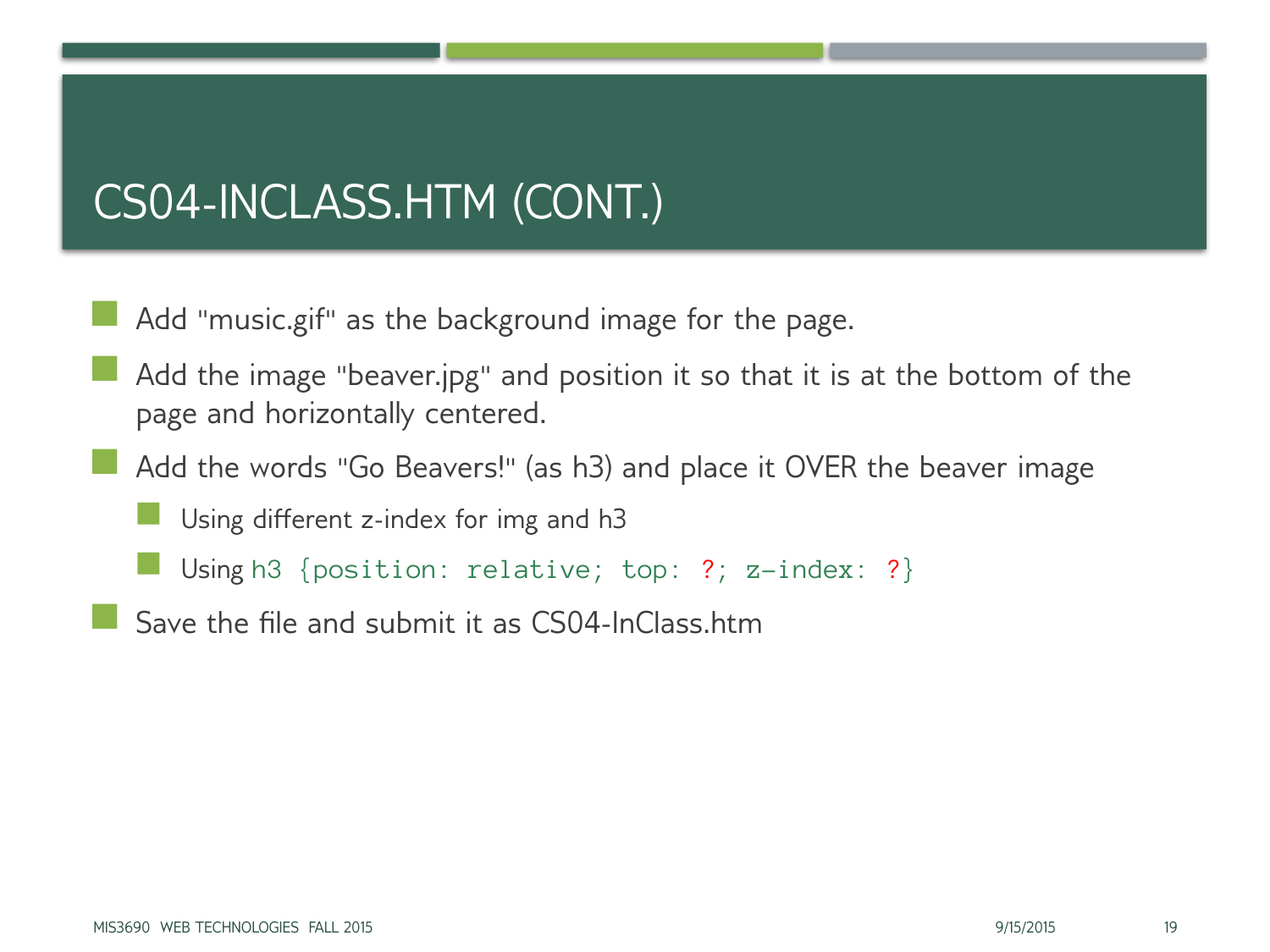

# CS04-InClass.htm (cont.)
Add "music.gif" as the background image for the page.
Add the image "beaver.jpg" and position it so that it is at the bottom of the page and horizontally centered.
Add the words "Go Beavers!" (as h3) and place it OVER the beaver image
Using different z-index for img and h3
Using h3 {position: relative; top: ?; z-index: ?}
Save the file and submit it as CS04-InClass.htm

MIS3690  Web Technologies  Fall 2015
9/15/2015
19